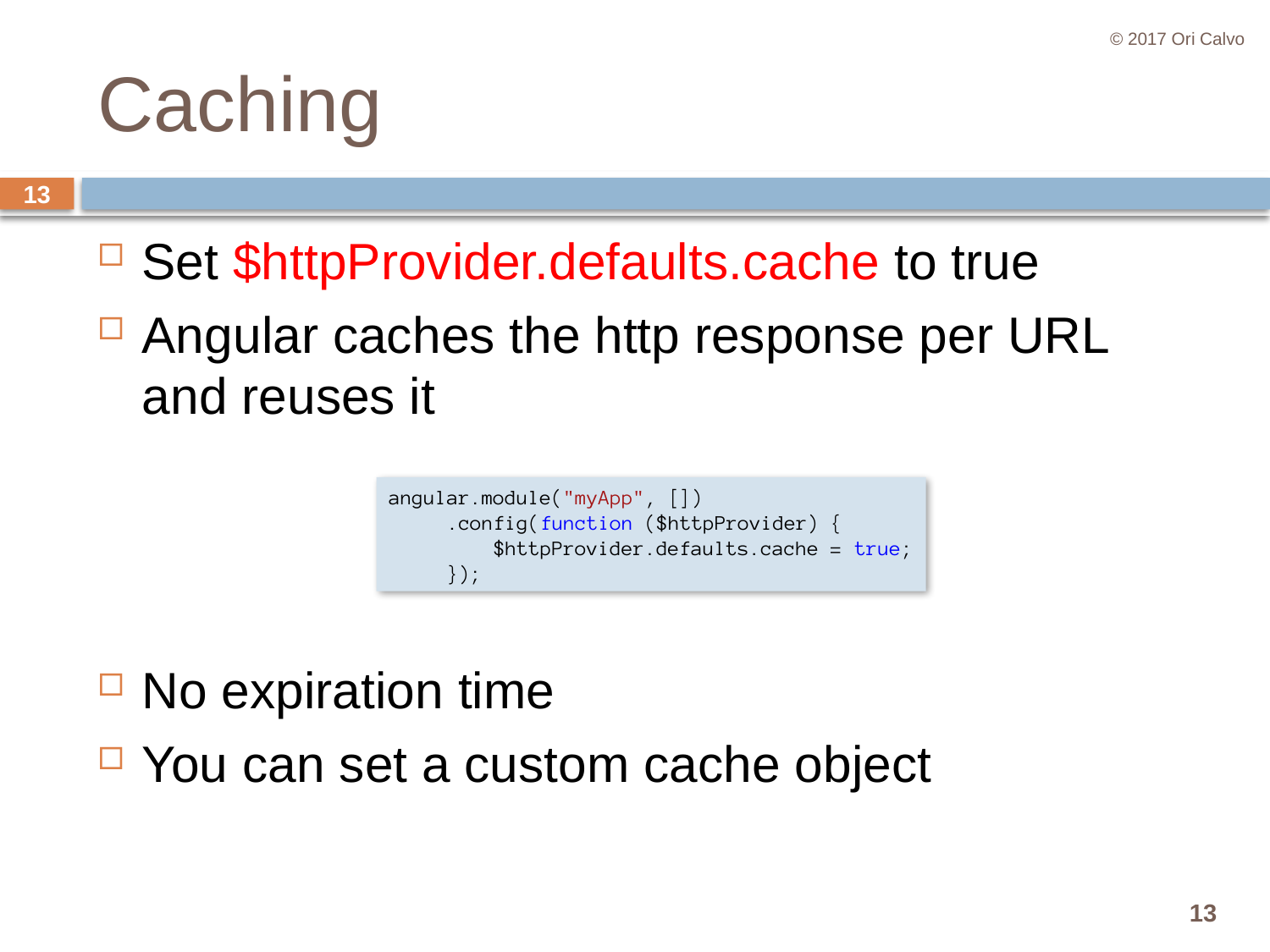

© 2017 Ori Calvo
# Caching
13
Set $httpProvider.defaults.cache to true
Angular caches the http response per URL and reuses it

No expiration time
You can set a custom cache object
angular.module("myApp", [])
     .config(function ($httpProvider) {
         $httpProvider.defaults.cache = true;
     });